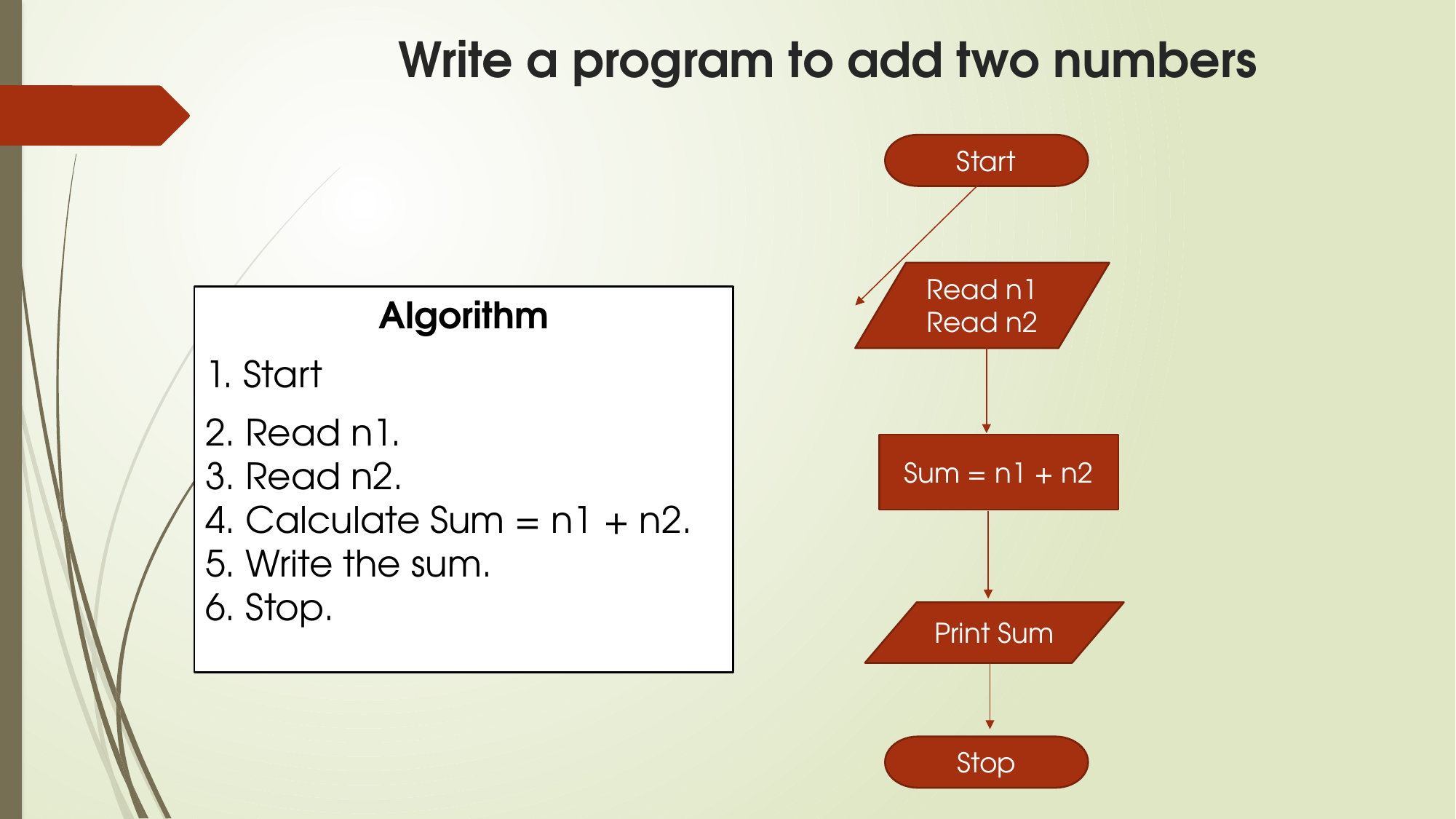

# Write a program to add two numbers
Start
Read n1
Read n2
Algorithm
1. Start
2. Read n1. 
3. Read n2. 
4. Calculate Sum = n1 + n2. 
5. Write the sum. 
6. Stop.

Sum = n1 + n2
Print Sum
Stop